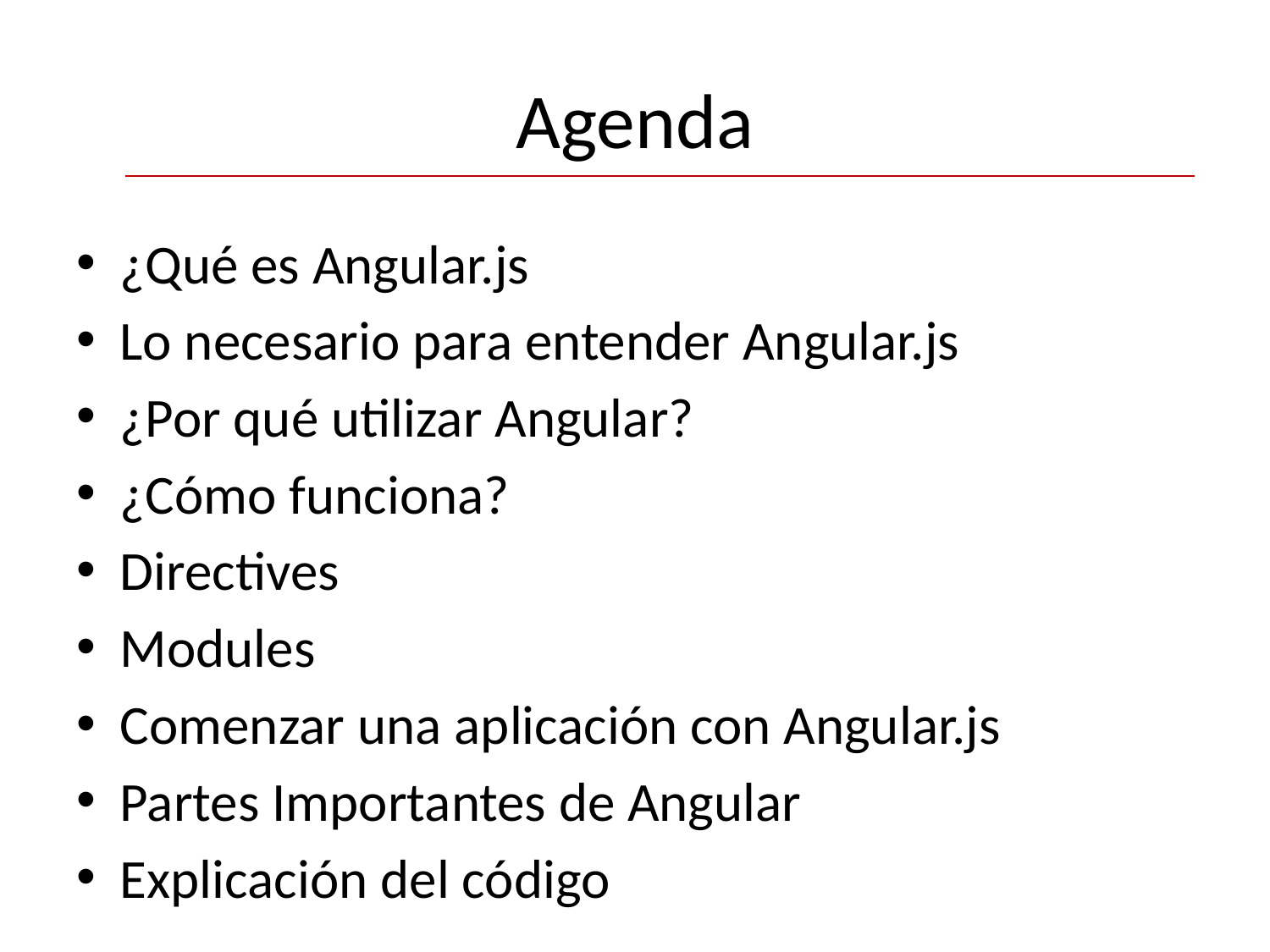

# Agenda
¿Qué es Angular.js
Lo necesario para entender Angular.js
¿Por qué utilizar Angular?
¿Cómo funciona?
Directives
Modules
Comenzar una aplicación con Angular.js
Partes Importantes de Angular
Explicación del código